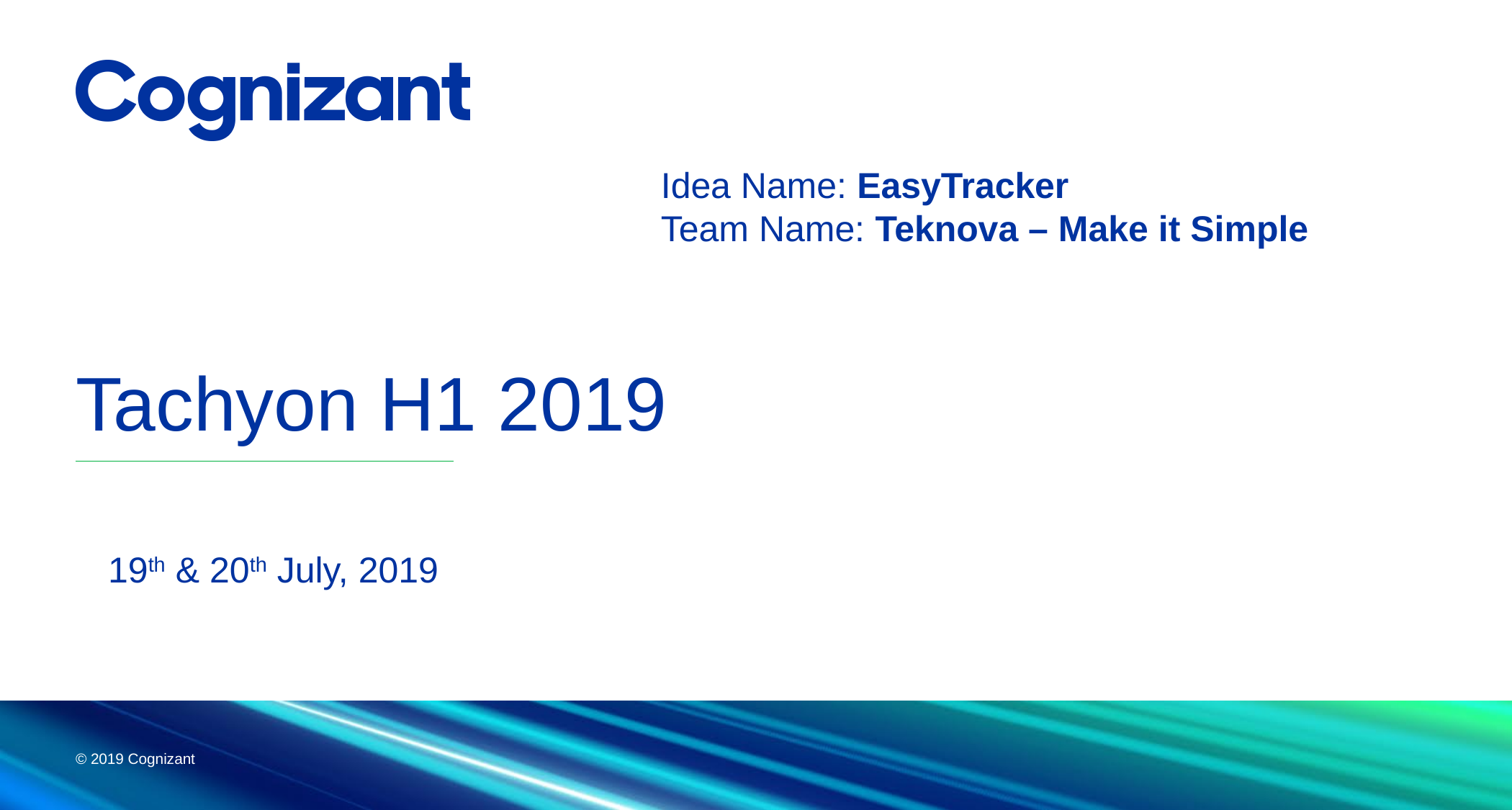

Idea Name: EasyTracker
Team Name: Teknova – Make it Simple
# Tachyon H1 2019
19th & 20th July, 2019
© 2019 Cognizant